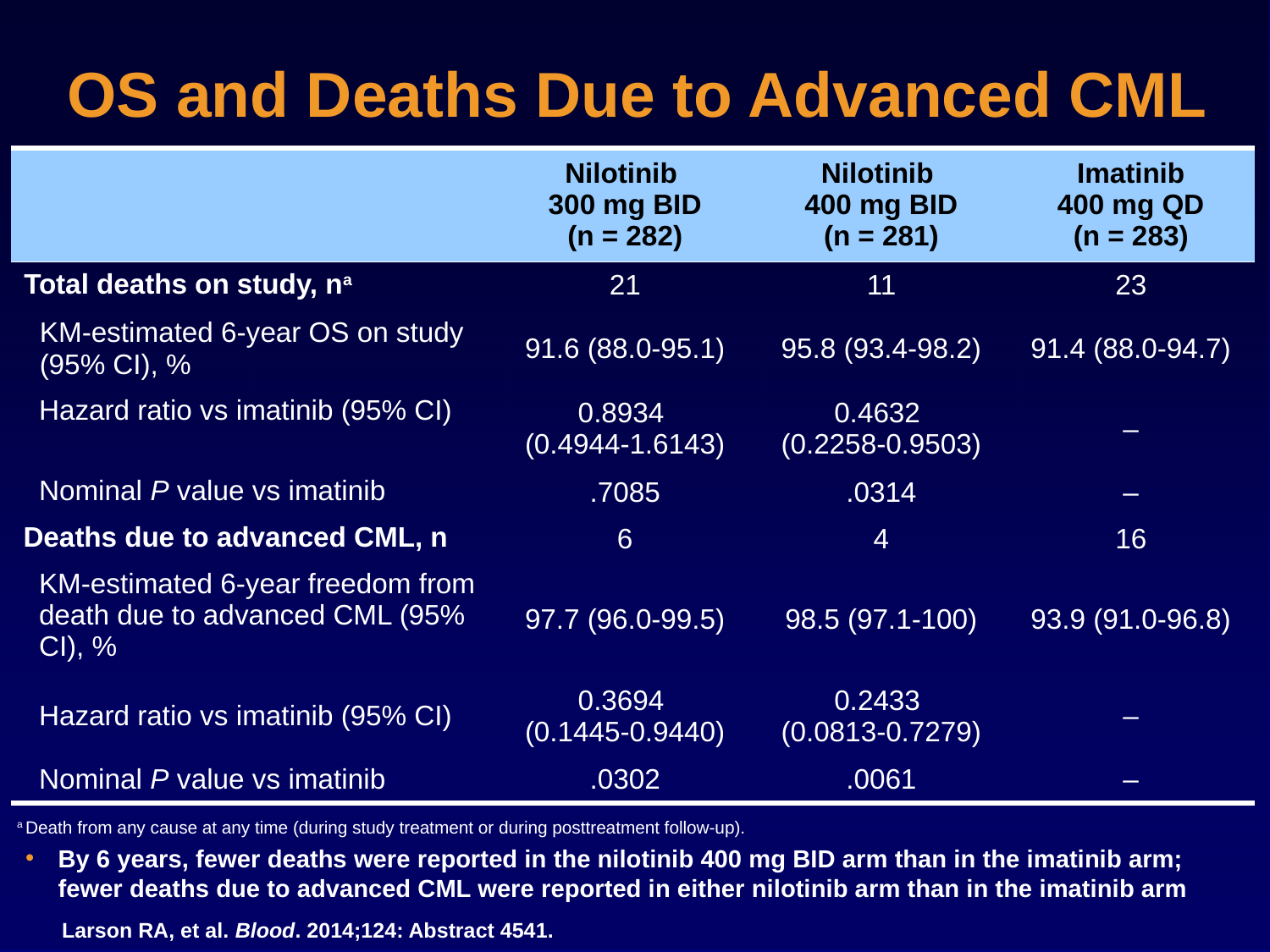

# OS and Deaths Due to Advanced CML
|  | Nilotinib 300 mg BID (n = 282) | Nilotinib 400 mg BID (n = 281) | Imatinib 400 mg QD (n = 283) |
| --- | --- | --- | --- |
| Total deaths on study, na | 21 | 11 | 23 |
| KM-estimated 6-year OS on study (95% CI), % | 91.6 (88.0-95.1) | 95.8 (93.4-98.2) | 91.4 (88.0-94.7) |
| Hazard ratio vs imatinib (95% CI) | 0.8934 (0.4944-1.6143) | 0.4632 (0.2258-0.9503) | – |
| Nominal P value vs imatinib | .7085 | .0314 | – |
| Deaths due to advanced CML, n | 6 | 4 | 16 |
| KM-estimated 6-year freedom from death due to advanced CML (95% CI), % | 97.7 (96.0-99.5) | 98.5 (97.1-100) | 93.9 (91.0-96.8) |
| Hazard ratio vs imatinib (95% CI) | 0.3694 (0.1445-0.9440) | 0.2433 (0.0813-0.7279) | – |
| Nominal P value vs imatinib | .0302 | .0061 | – |
a Death from any cause at any time (during study treatment or during posttreatment follow-up).
By 6 years, fewer deaths were reported in the nilotinib 400 mg BID arm than in the imatinib arm; fewer deaths due to advanced CML were reported in either nilotinib arm than in the imatinib arm
Larson RA, et al. Blood. 2014;124: Abstract 4541.